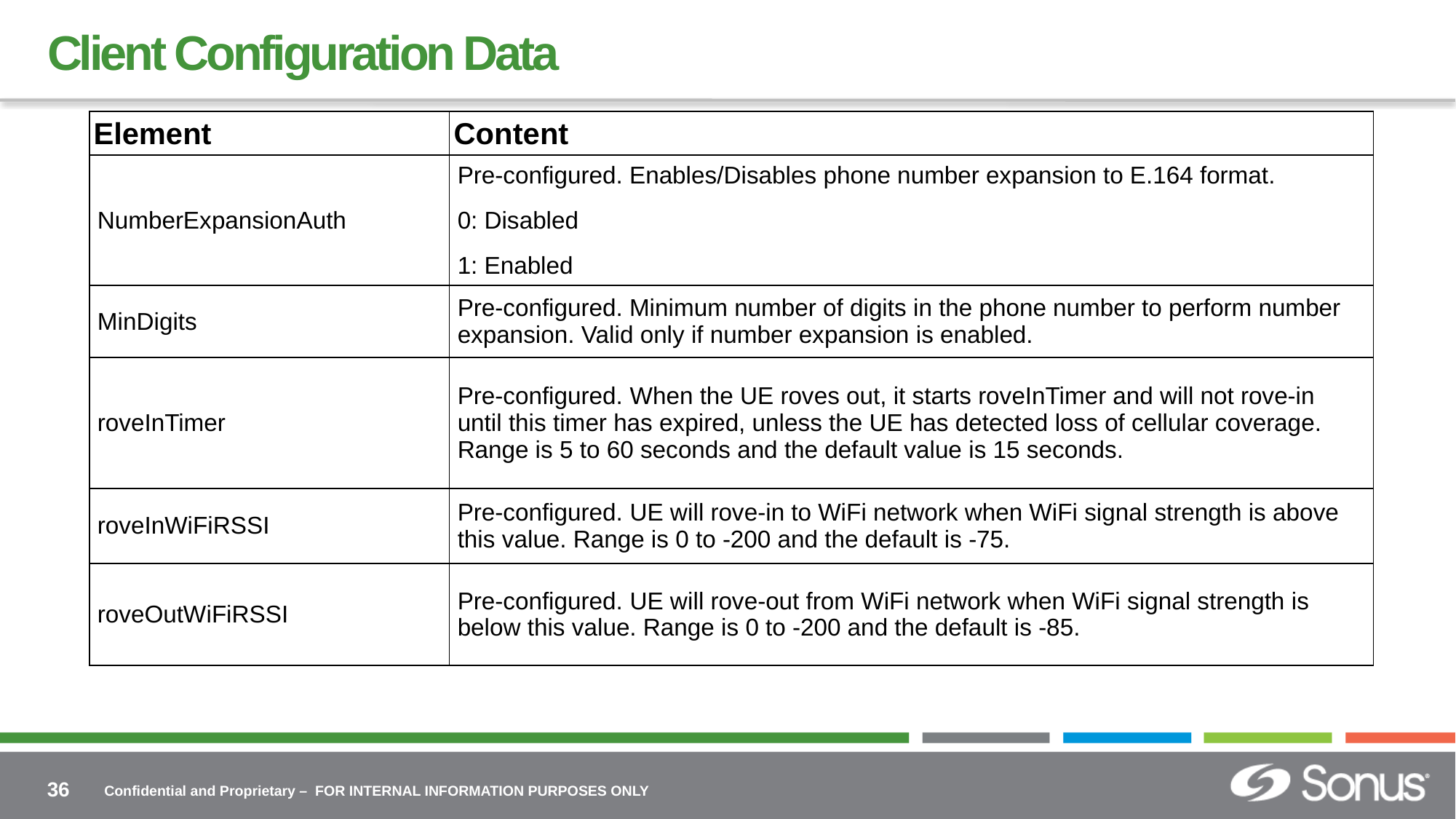

# Client Configuration Data
| Element | Content |
| --- | --- |
| NumberExpansionAuth | Pre-configured. Enables/Disables phone number expansion to E.164 format. 0: Disabled 1: Enabled |
| MinDigits | Pre-configured. Minimum number of digits in the phone number to perform number expansion. Valid only if number expansion is enabled. |
| roveInTimer | Pre-configured. When the UE roves out, it starts roveInTimer and will not rove-in until this timer has expired, unless the UE has detected loss of cellular coverage. Range is 5 to 60 seconds and the default value is 15 seconds. |
| roveInWiFiRSSI | Pre-configured. UE will rove-in to WiFi network when WiFi signal strength is above this value. Range is 0 to -200 and the default is -75. |
| roveOutWiFiRSSI | Pre-configured. UE will rove-out from WiFi network when WiFi signal strength is below this value. Range is 0 to -200 and the default is -85. |